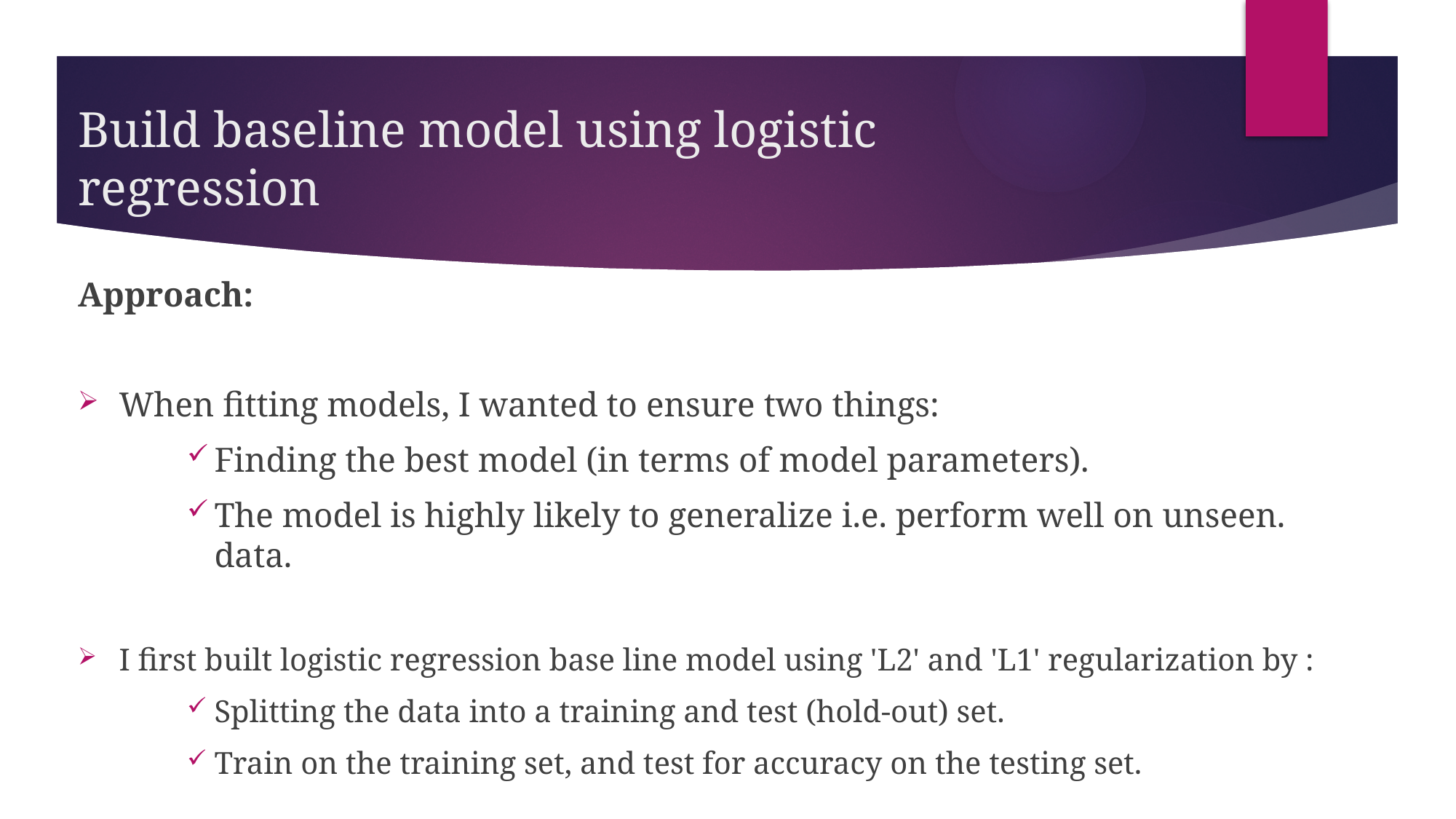

# Build baseline model using logistic regression
Approach:

When fitting models, I wanted to ensure two things:
Finding the best model (in terms of model parameters).
The model is highly likely to generalize i.e. perform well on unseen. data.

I first built logistic regression base line model using 'L2' and 'L1' regularization by :
Splitting the data into a training and test (hold-out) set.
Train on the training set, and test for accuracy on the testing set.